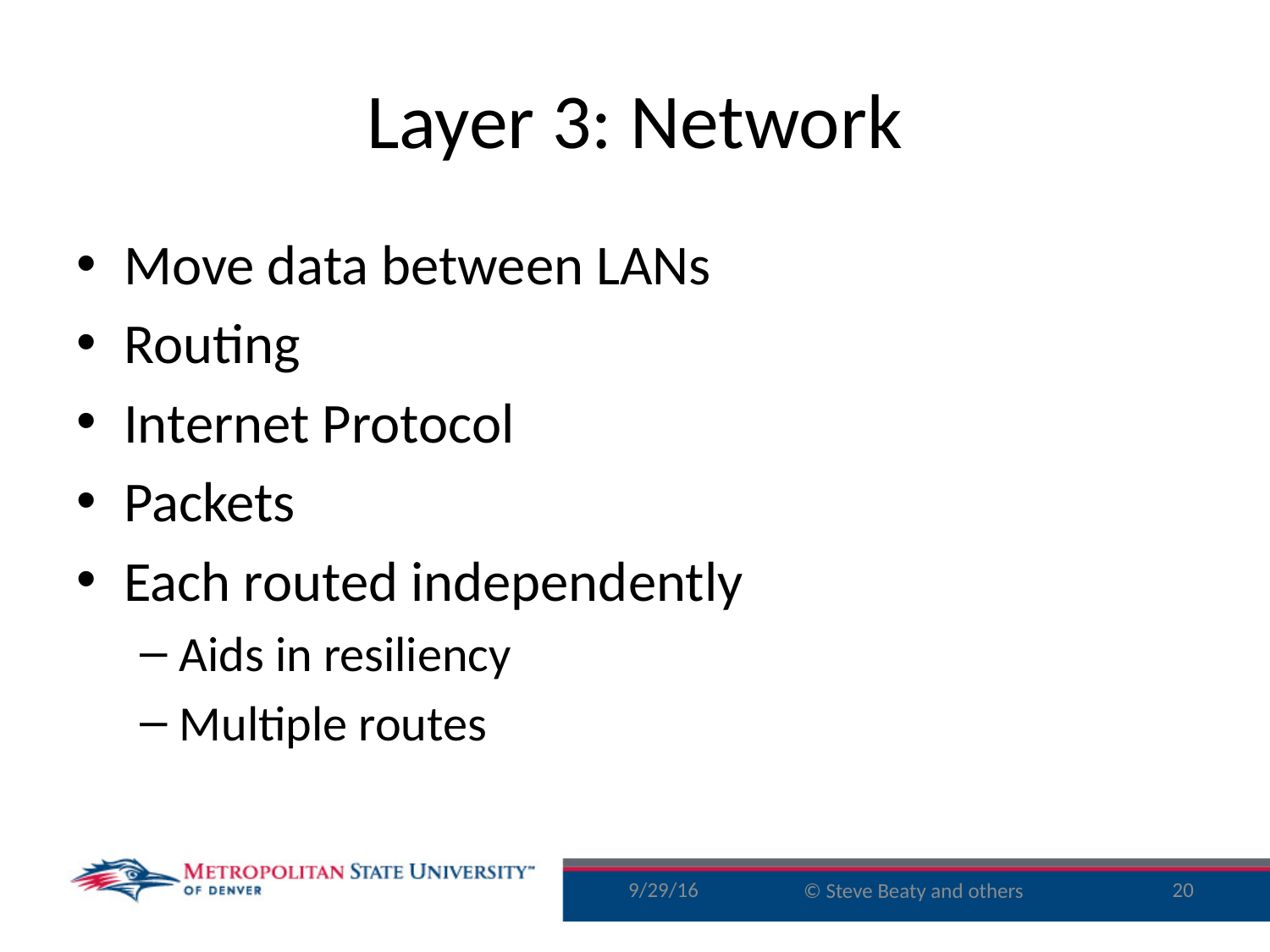

# Layer 3: Network
Move data between LANs
Routing
Internet Protocol
Packets
Each routed independently
Aids in resiliency
Multiple routes
9/29/16
20
© Steve Beaty and others